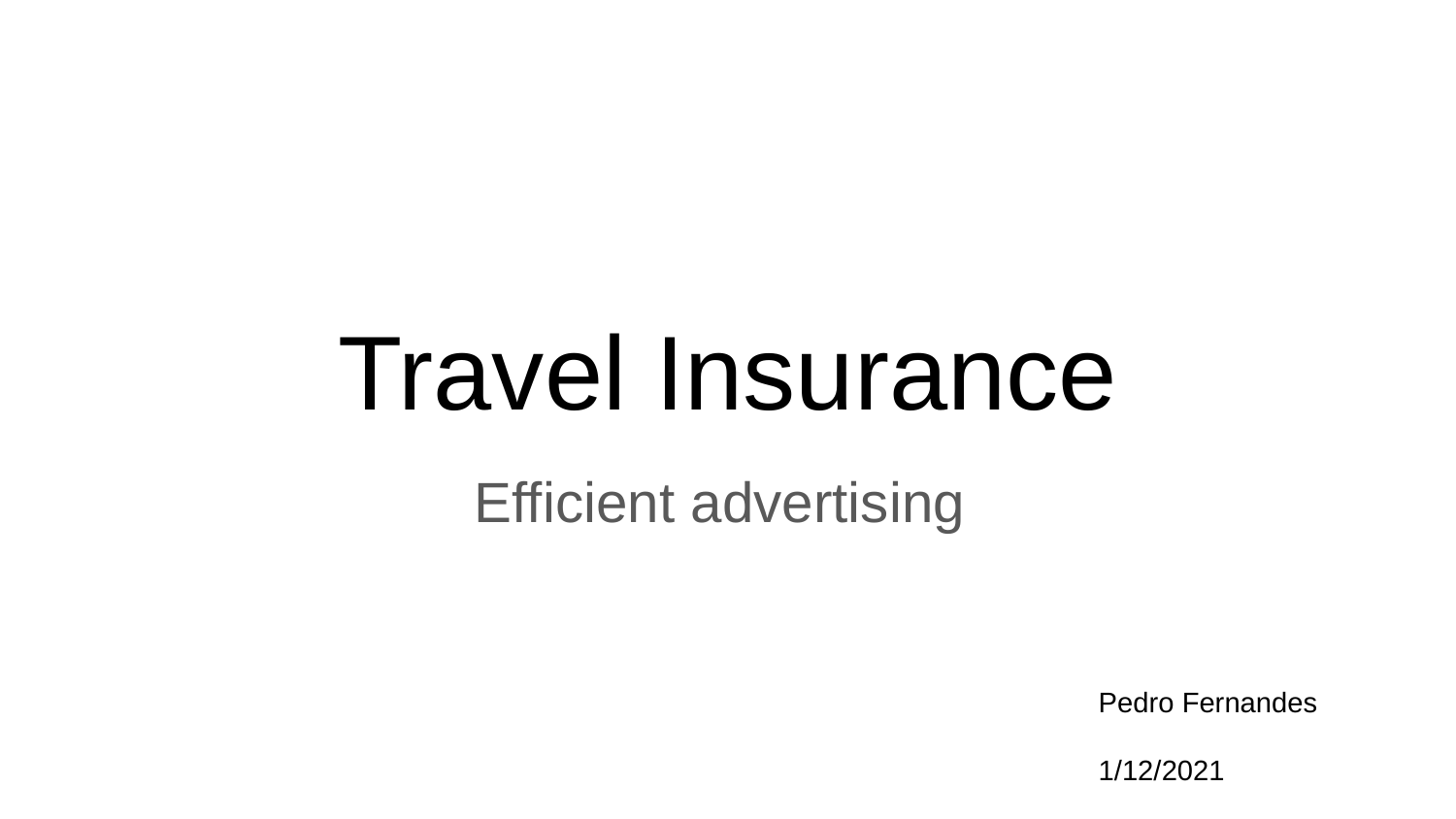

# Travel Insurance
Efficient advertising
Pedro Fernandes

1/12/2021